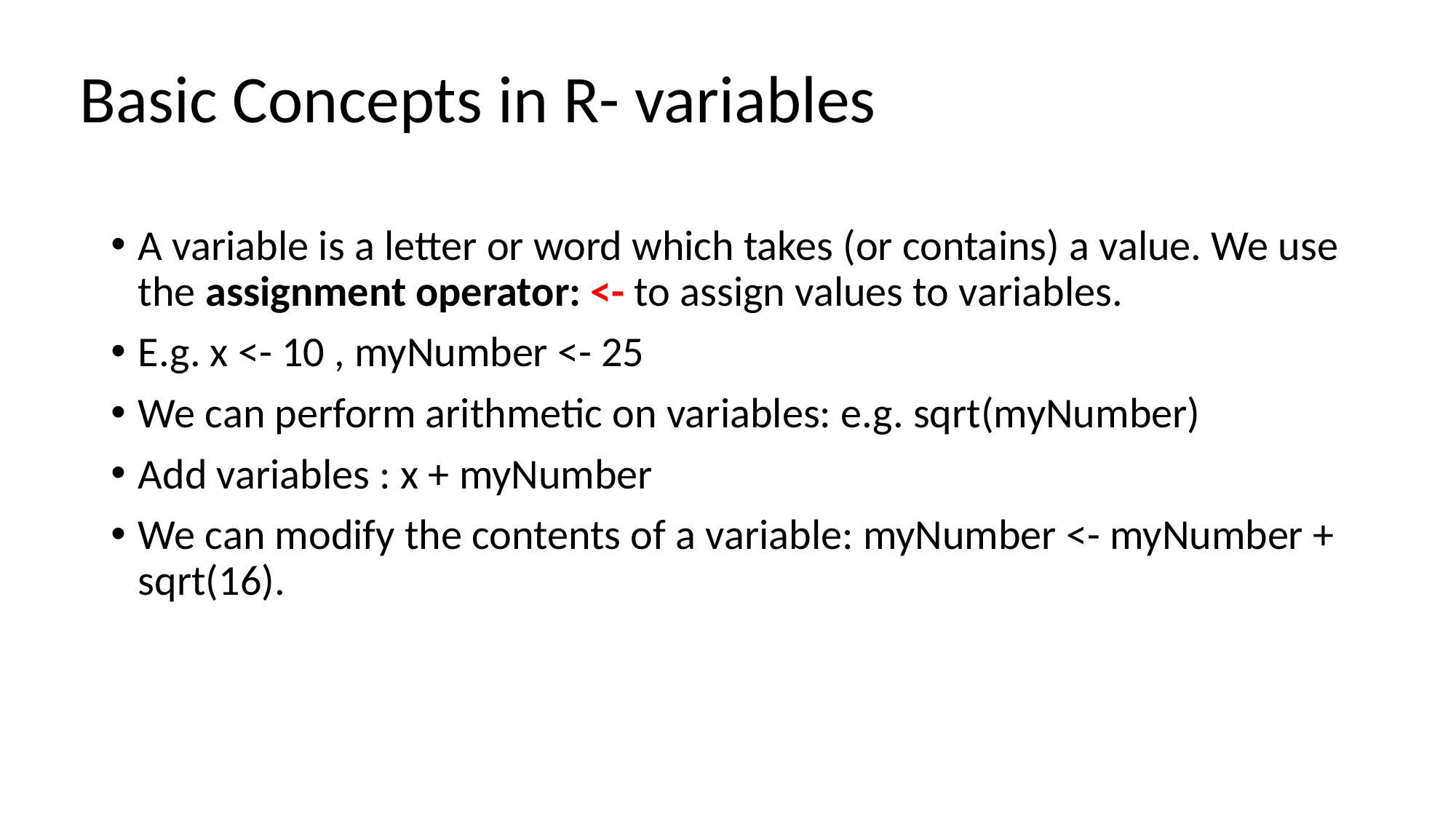

# Basic Concepts in R- variables
A variable is a letter or word which takes (or contains) a value. We use the assignment operator: <- to assign values to variables.
E.g. x <- 10 , myNumber <- 25
We can perform arithmetic on variables: e.g. sqrt(myNumber)
Add variables : x + myNumber
We can modify the contents of a variable: myNumber <- myNumber + sqrt(16).